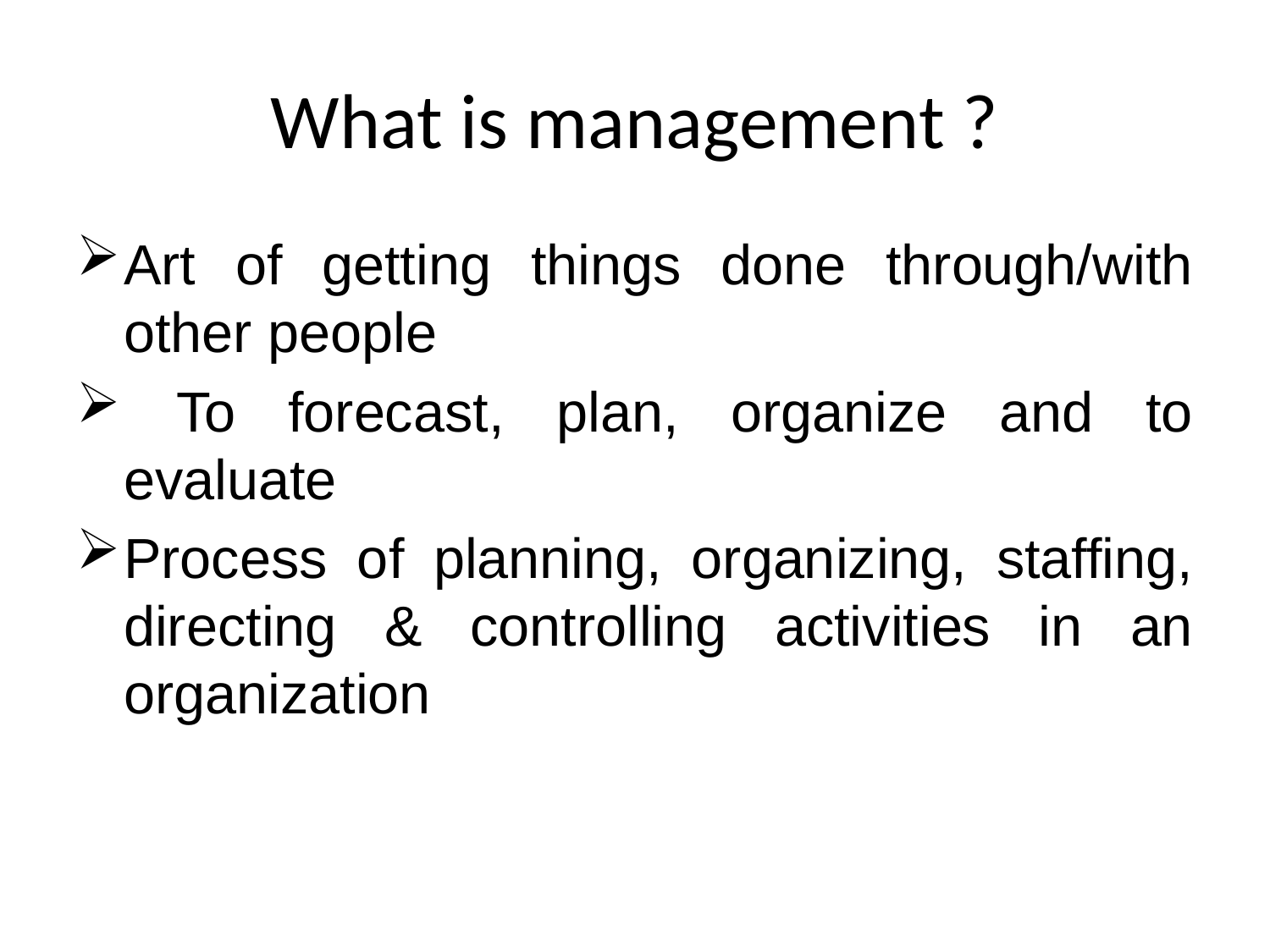

# What is management ?
Art of getting things done through/with other people
 To forecast, plan, organize and to evaluate
Process of planning, organizing, staffing, directing & controlling activities in an organization